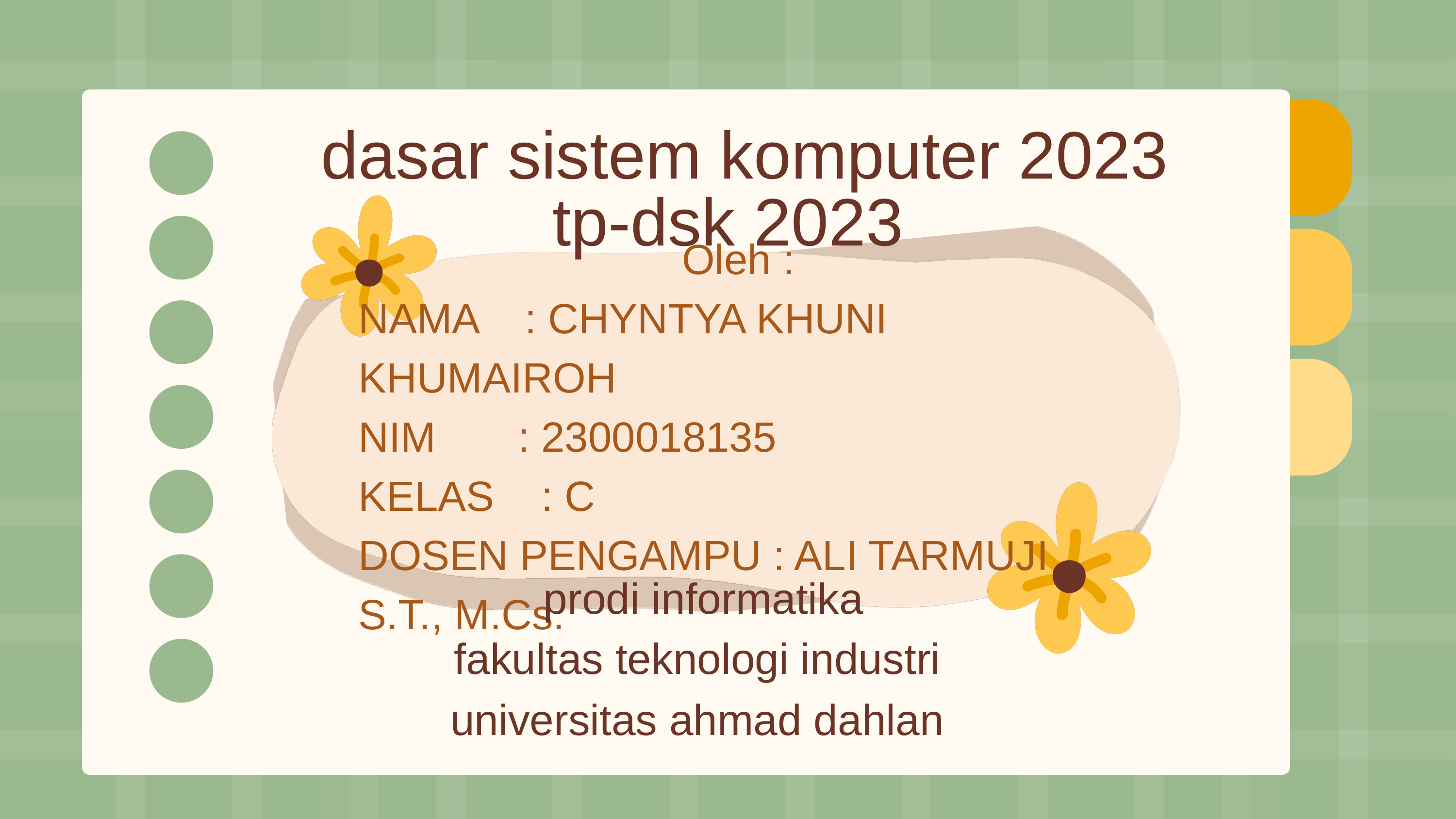

dasar sistem komputer 2023

tp-dsk 2023

Oleh :
NAMA    : CHYNTYA KHUNI KHUMAIROH
NIM       : 2300018135
KELAS    : C
DOSEN PENGAMPU : ALI TARMUJI S.T., M.Cs.

prodi informatika
fakultas teknologi industri
universitas ahmad dahlan